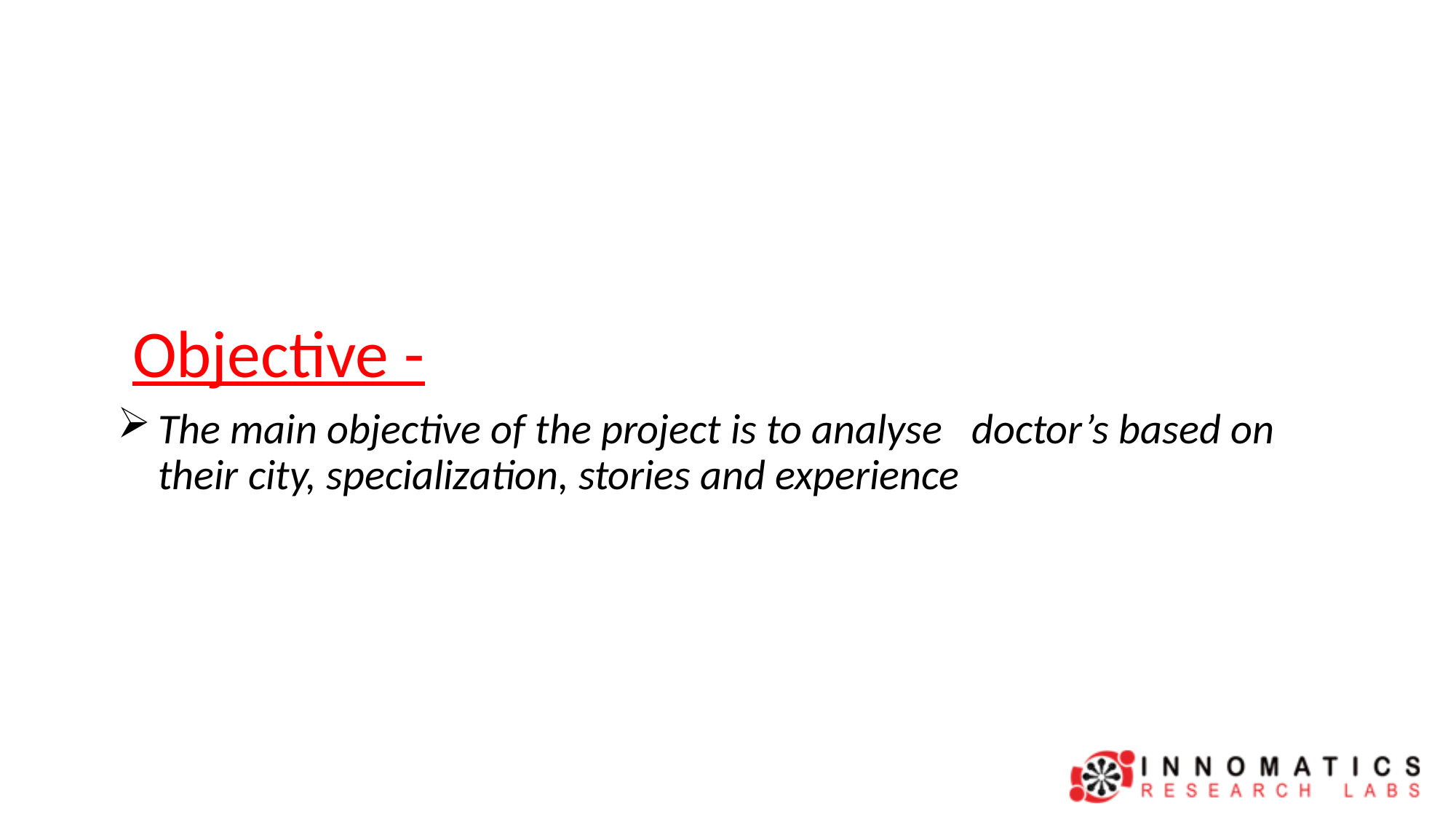

Objective -
The main objective of the project is to analyse   doctor’s based on their city, specialization, stories and experience